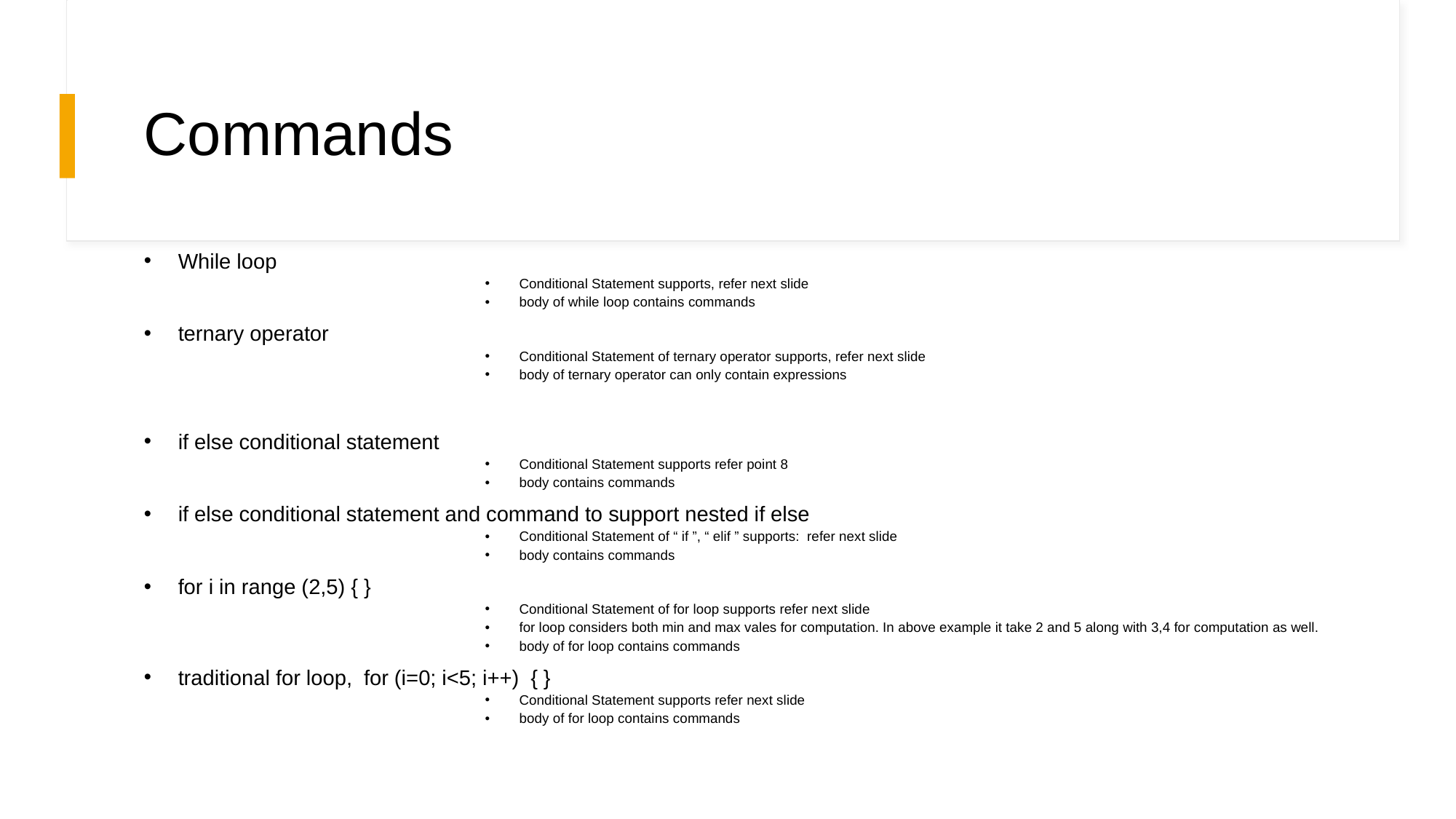

# Commands
While loop
Conditional Statement supports, refer next slide
body of while loop contains commands
ternary operator
Conditional Statement of ternary operator supports, refer next slide
body of ternary operator can only contain expressions

if else conditional statement
Conditional Statement supports refer point 8
body contains commands
if else conditional statement and command to support nested if else
Conditional Statement of “ if ”, “ elif ” supports:  refer next slide
body contains commands
for i in range (2,5) { }
Conditional Statement of for loop supports refer next slide
for loop considers both min and max vales for computation. In above example it take 2 and 5 along with 3,4 for computation as well.
body of for loop contains commands
traditional for loop,  for (i=0; i<5; i++)  { }
Conditional Statement supports refer next slide
body of for loop contains commands